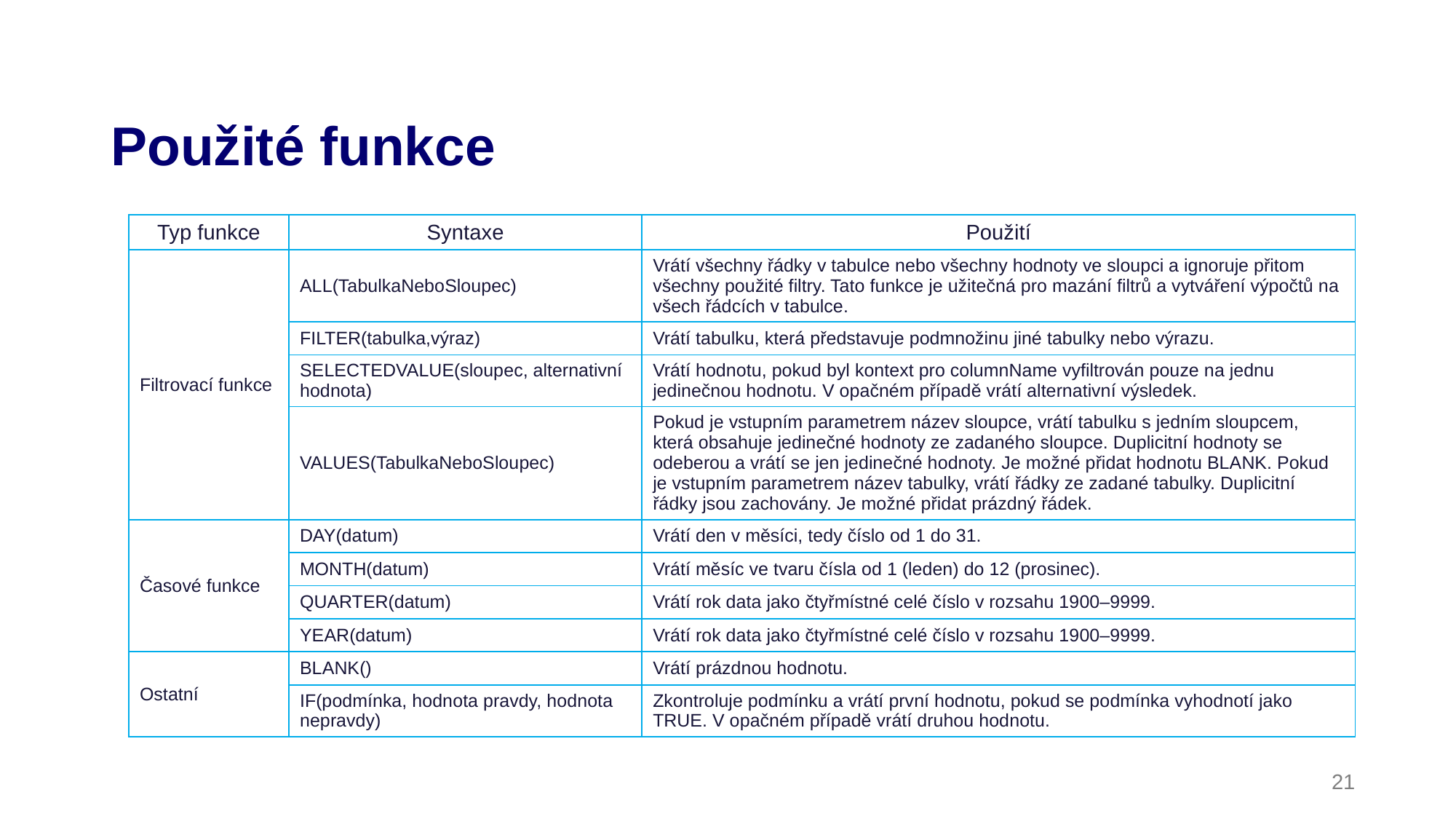

# Použité funkce
| Typ funkce | Syntaxe | Použití |
| --- | --- | --- |
| Filtrovací funkce | ALL(TabulkaNeboSloupec) | Vrátí všechny řádky v tabulce nebo všechny hodnoty ve sloupci a ignoruje přitom všechny použité filtry. Tato funkce je užitečná pro mazání filtrů a vytváření výpočtů na všech řádcích v tabulce. |
| Základní agregační funkce (Agregace při respektování všech filtrů) | FILTER(tabulka,výraz) | Vrátí tabulku, která představuje podmnožinu jiné tabulky nebo výrazu. |
|  | SELECTEDVALUE(sloupec, alternativní hodnota) | Vrátí hodnotu, pokud byl kontext pro columnName vyfiltrován pouze na jednu jedinečnou hodnotu. V opačném případě vrátí alternativní výsledek. |
|  | VALUES(TabulkaNeboSloupec) | Pokud je vstupním parametrem název sloupce, vrátí tabulku s jedním sloupcem, která obsahuje jedinečné hodnoty ze zadaného sloupce. Duplicitní hodnoty se odeberou a vrátí se jen jedinečné hodnoty. Je možné přidat hodnotu BLANK. Pokud je vstupním parametrem název tabulky, vrátí řádky ze zadané tabulky. Duplicitní řádky jsou zachovány. Je možné přidat prázdný řádek. |
| Časové funkce | DAY(datum) | Vrátí den v měsíci, tedy číslo od 1 do 31. |
| Podmíněné agregační funkce (Agregace při ovlivnění filtrů, např. za pomoci funkce ALL(), FILTER() ) | MONTH(datum) | Vrátí měsíc ve tvaru čísla od 1 (leden) do 12 (prosinec). |
|  | QUARTER(datum) | Vrátí rok data jako čtyřmístné celé číslo v rozsahu 1900–9999. |
|  | YEAR(datum) | Vrátí rok data jako čtyřmístné celé číslo v rozsahu 1900–9999. |
| Ostatní | BLANK() | Vrátí prázdnou hodnotu. |
|  | IF(podmínka, hodnota pravdy, hodnota nepravdy) | Zkontroluje podmínku a vrátí první hodnotu, pokud se podmínka vyhodnotí jako TRUE. V opačném případě vrátí druhou hodnotu. |
21